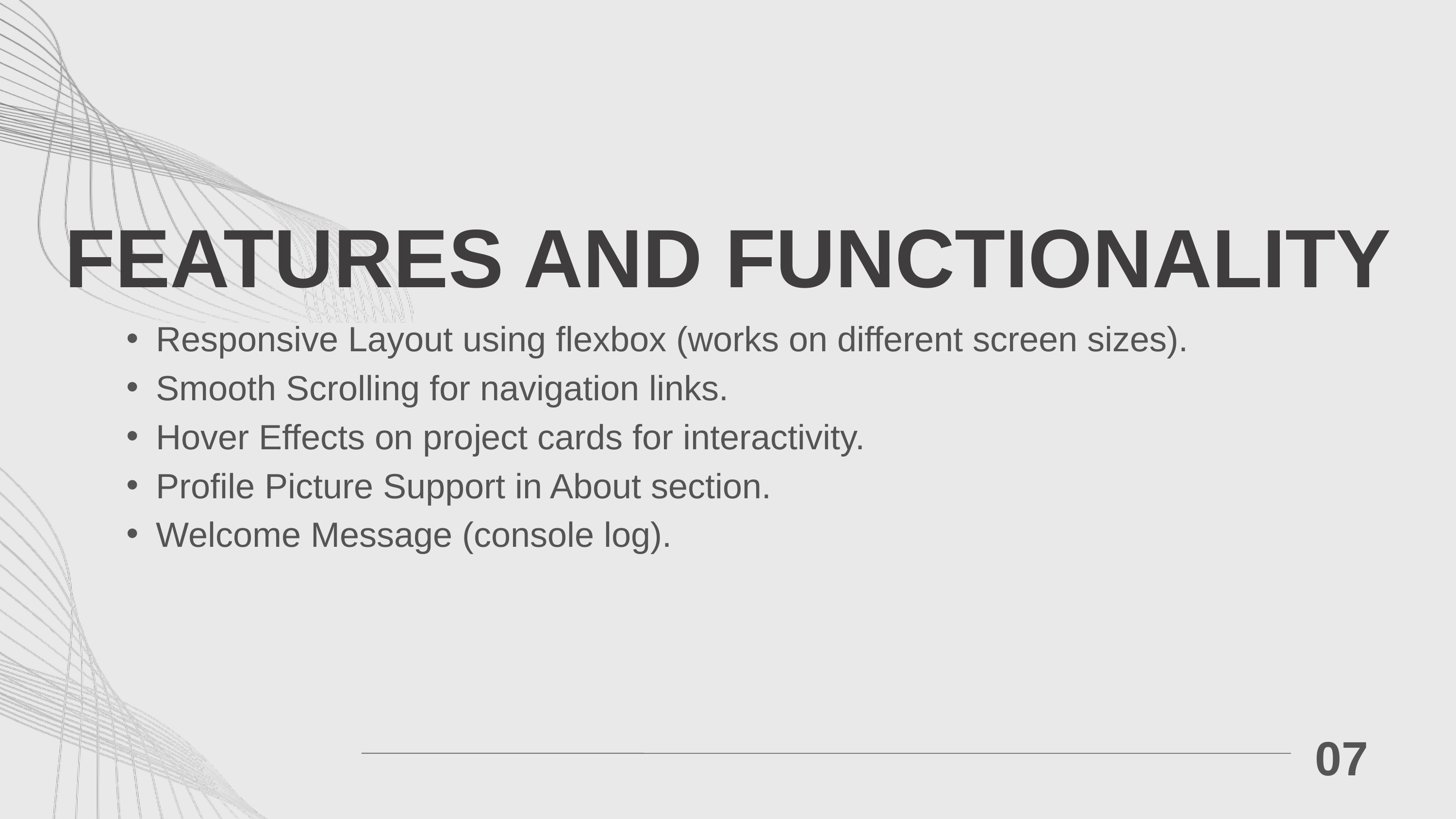

FEATURES AND FUNCTIONALITY

Responsive Layout using flexbox (works on different screen sizes).
Smooth Scrolling for navigation links.
Hover Effects on project cards for interactivity.
Profile Picture Support in About section.
Welcome Message (console log).

07